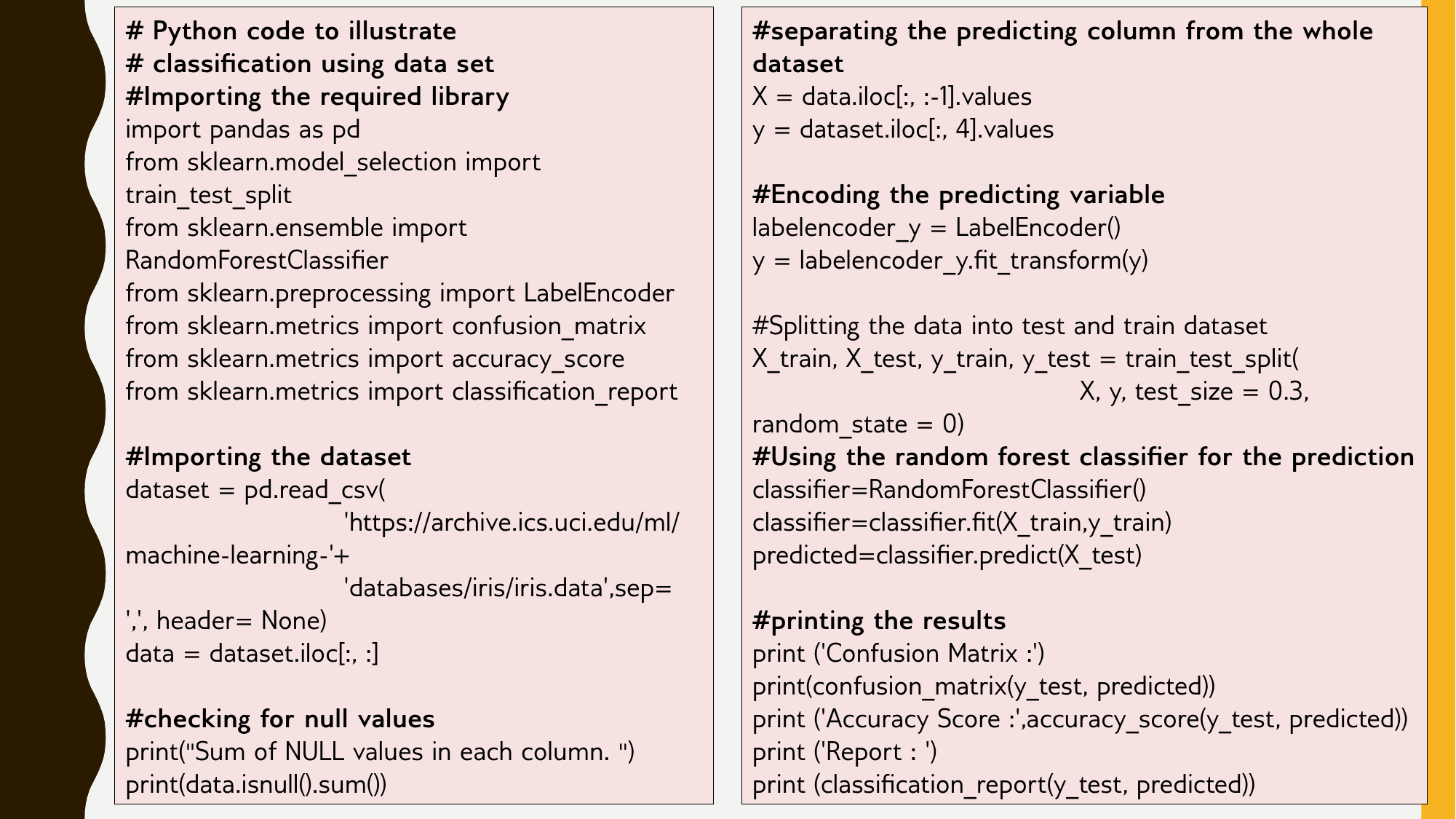

# Python code to illustrate
# classification using data set
#Importing the required library
import pandas as pd
from sklearn.model_selection import train_test_split
from sklearn.ensemble import RandomForestClassifier
from sklearn.preprocessing import LabelEncoder
from sklearn.metrics import confusion_matrix
from sklearn.metrics import accuracy_score
from sklearn.metrics import classification_report

#Importing the dataset
dataset = pd.read_csv(
		'https://archive.ics.uci.edu/ml/machine-learning-'+
		'databases/iris/iris.data',sep= ',', header= None)
data = dataset.iloc[:, :]

#checking for null values
print("Sum of NULL values in each column. ")
print(data.isnull().sum())
#separating the predicting column from the whole dataset
X = data.iloc[:, :-1].values
y = dataset.iloc[:, 4].values

#Encoding the predicting variable
labelencoder_y = LabelEncoder()
y = labelencoder_y.fit_transform(y)

#Splitting the data into test and train dataset
X_train, X_test, y_train, y_test = train_test_split(
			X, y, test_size = 0.3, random_state = 0)
#Using the random forest classifier for the prediction
classifier=RandomForestClassifier()
classifier=classifier.fit(X_train,y_train)
predicted=classifier.predict(X_test)

#printing the results
print ('Confusion Matrix :')
print(confusion_matrix(y_test, predicted))
print ('Accuracy Score :',accuracy_score(y_test, predicted))
print ('Report : ')
print (classification_report(y_test, predicted))